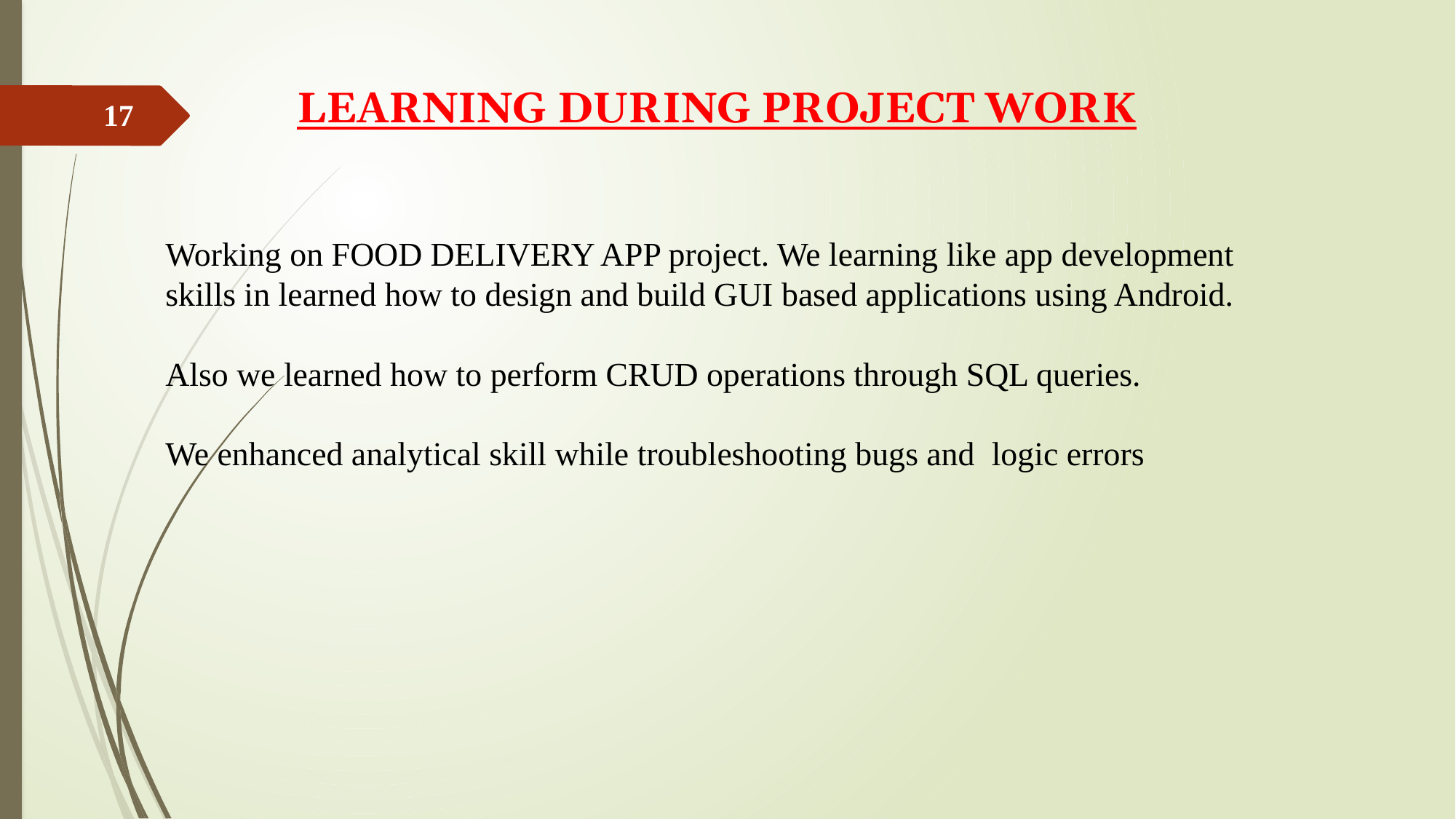

# LEARNING DURING PROJECT WORK
17
Working on FOOD DELIVERY APP project. We learning like app development skills in learned how to design and build GUI based applications using Android.

Also we learned how to perform CRUD operations through SQL queries.

We enhanced analytical skill while troubleshooting bugs and  logic errors